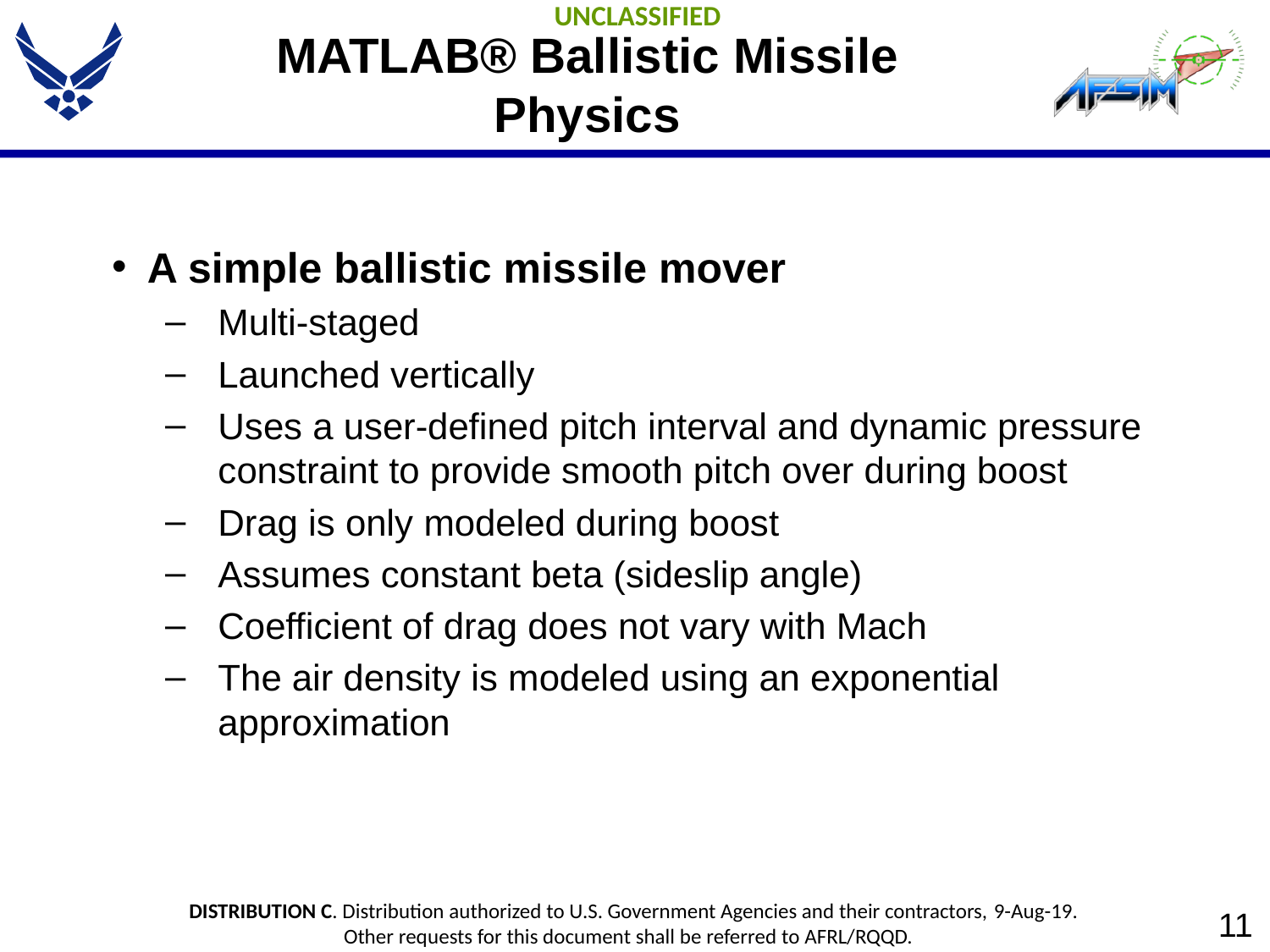

# MATLAB® Ballistic Missile Physics
A simple ballistic missile mover
Multi-staged
Launched vertically
Uses a user-defined pitch interval and dynamic pressure constraint to provide smooth pitch over during boost
Drag is only modeled during boost
Assumes constant beta (sideslip angle)
Coefficient of drag does not vary with Mach
The air density is modeled using an exponential approximation